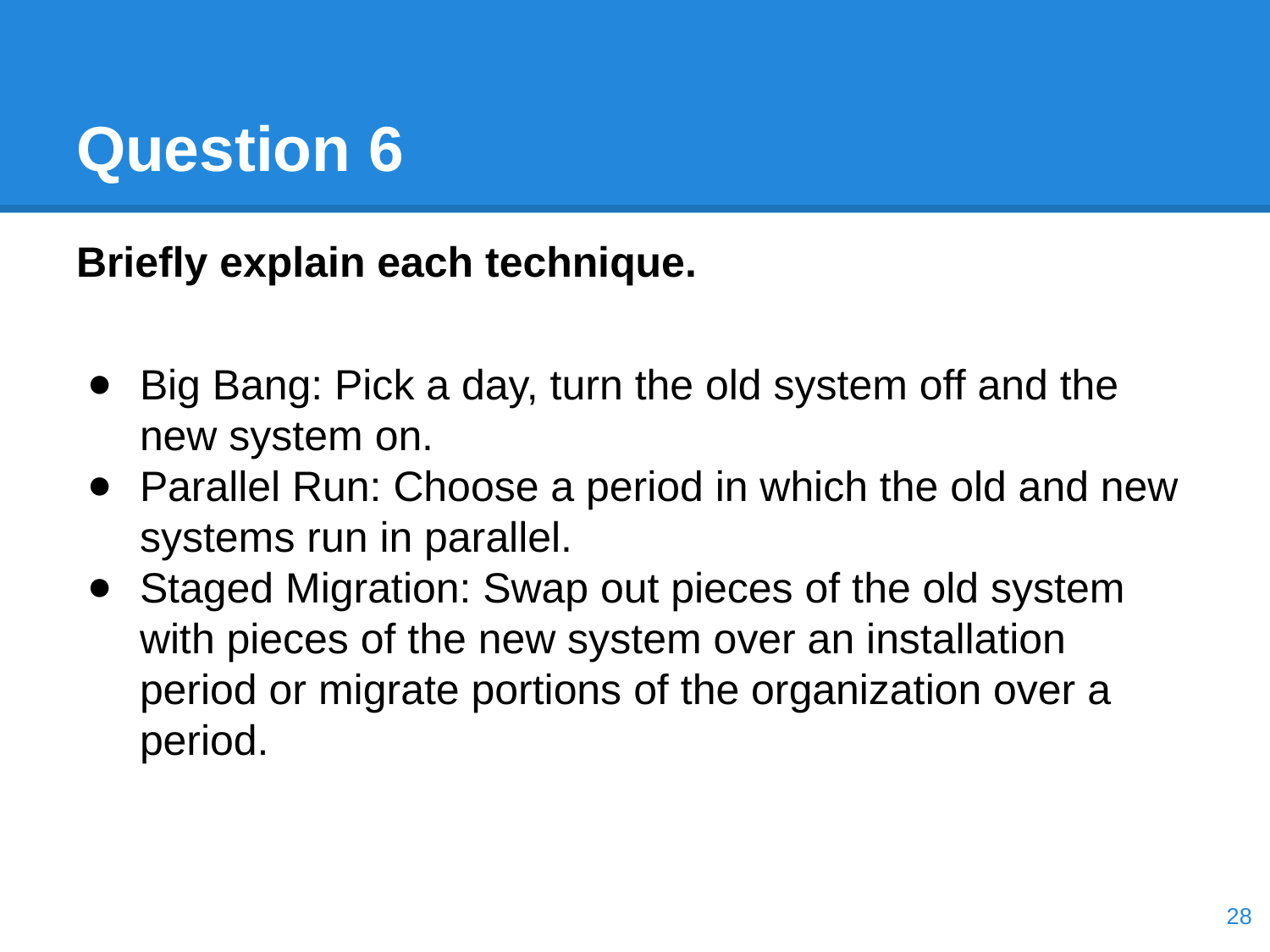

# Question 6
Briefly explain each technique.

Big Bang: Pick a day, turn the old system off and the new system on.
Parallel Run: Choose a period in which the old and new systems run in parallel.
Staged Migration: Swap out pieces of the old system with pieces of the new system over an installation period or migrate portions of the organization over a period.
28